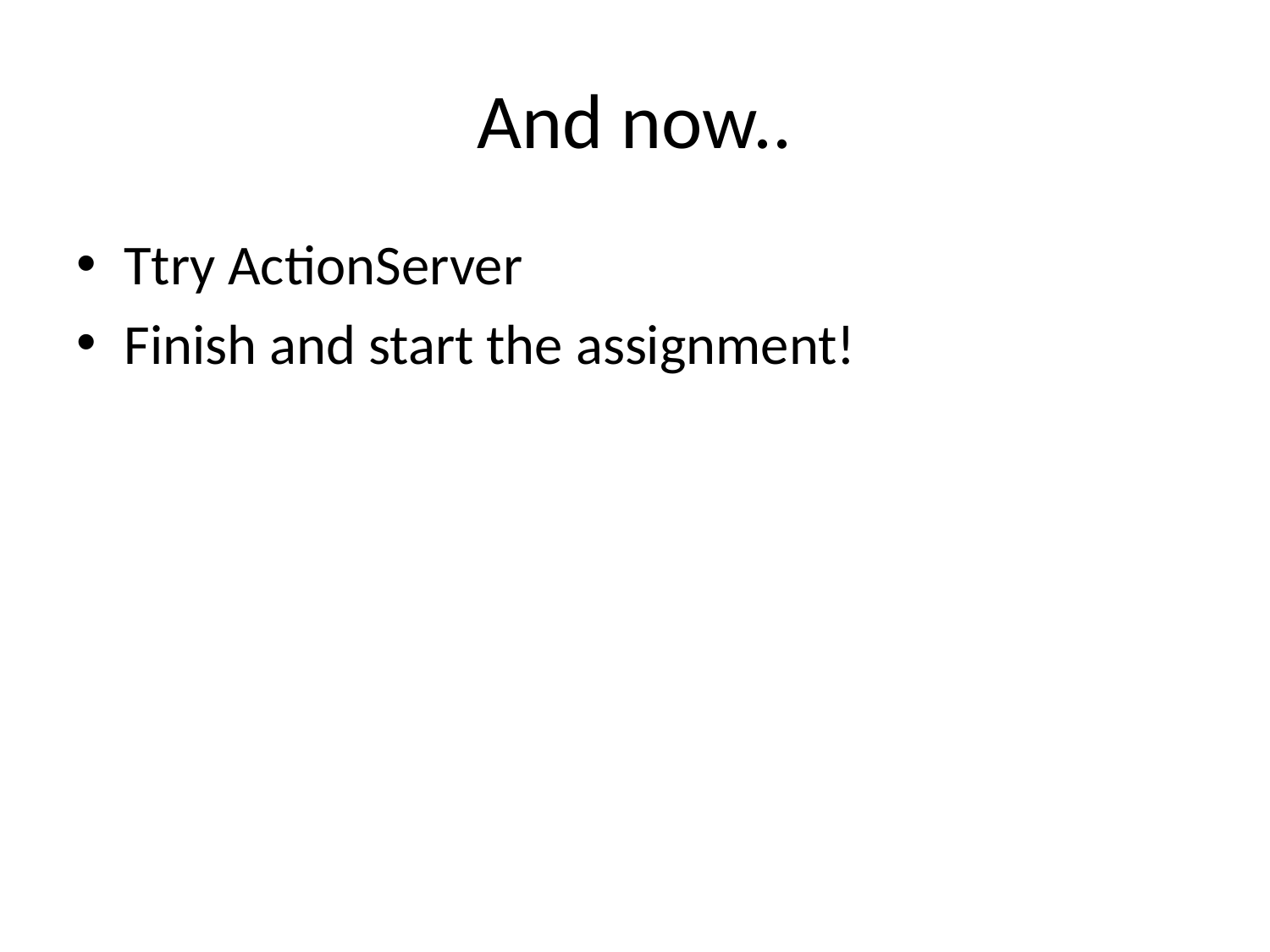

# And now..
Ttry ActionServer
Finish and start the assignment!